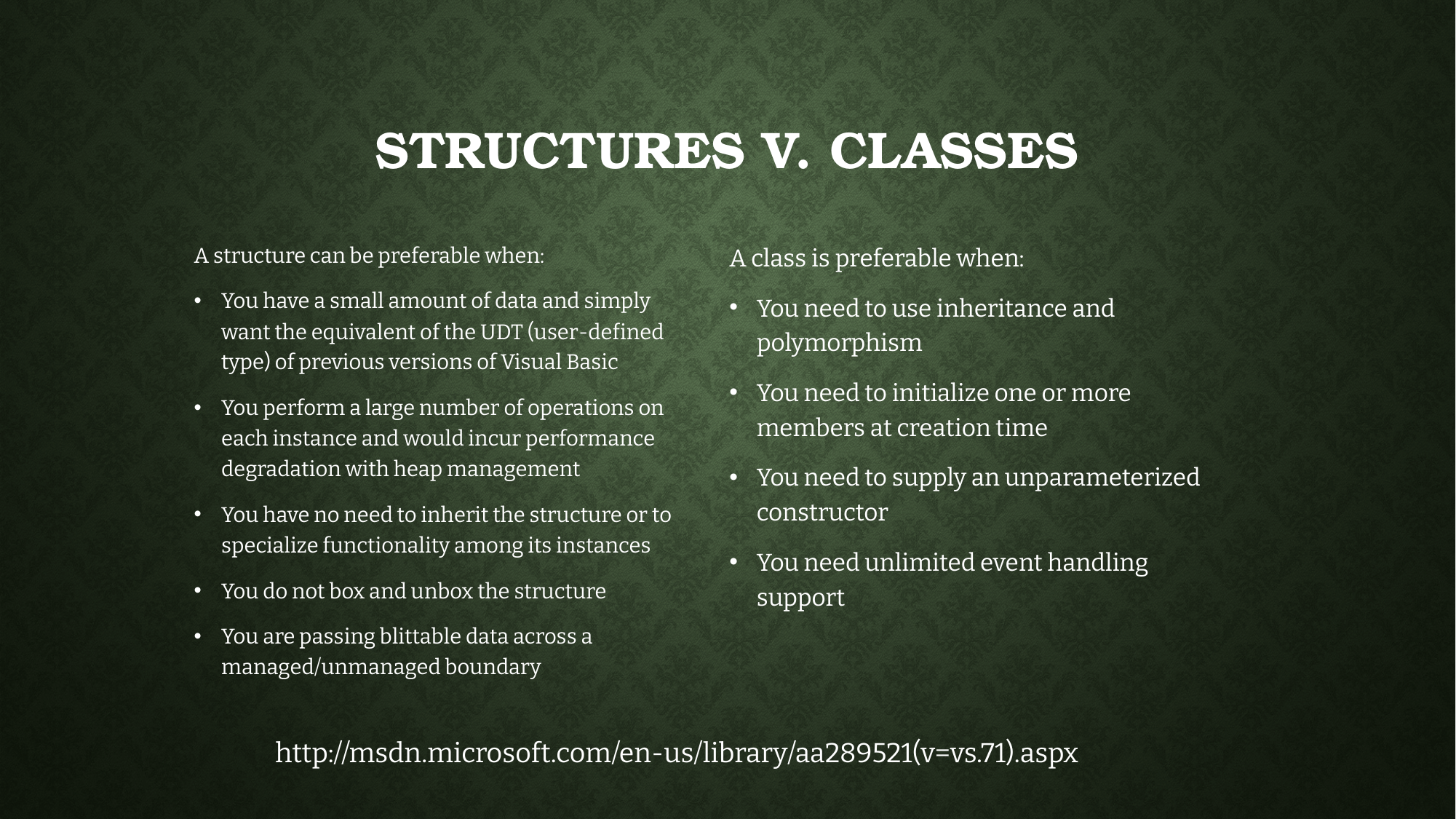

# Structures v. classes
A structure can be preferable when:
You have a small amount of data and simply want the equivalent of the UDT (user-defined type) of previous versions of Visual Basic
You perform a large number of operations on each instance and would incur performance degradation with heap management
You have no need to inherit the structure or to specialize functionality among its instances
You do not box and unbox the structure
You are passing blittable data across a managed/unmanaged boundary
A class is preferable when:
You need to use inheritance and polymorphism
You need to initialize one or more members at creation time
You need to supply an unparameterized constructor
You need unlimited event handling support
http://msdn.microsoft.com/en-us/library/aa289521(v=vs.71).aspx